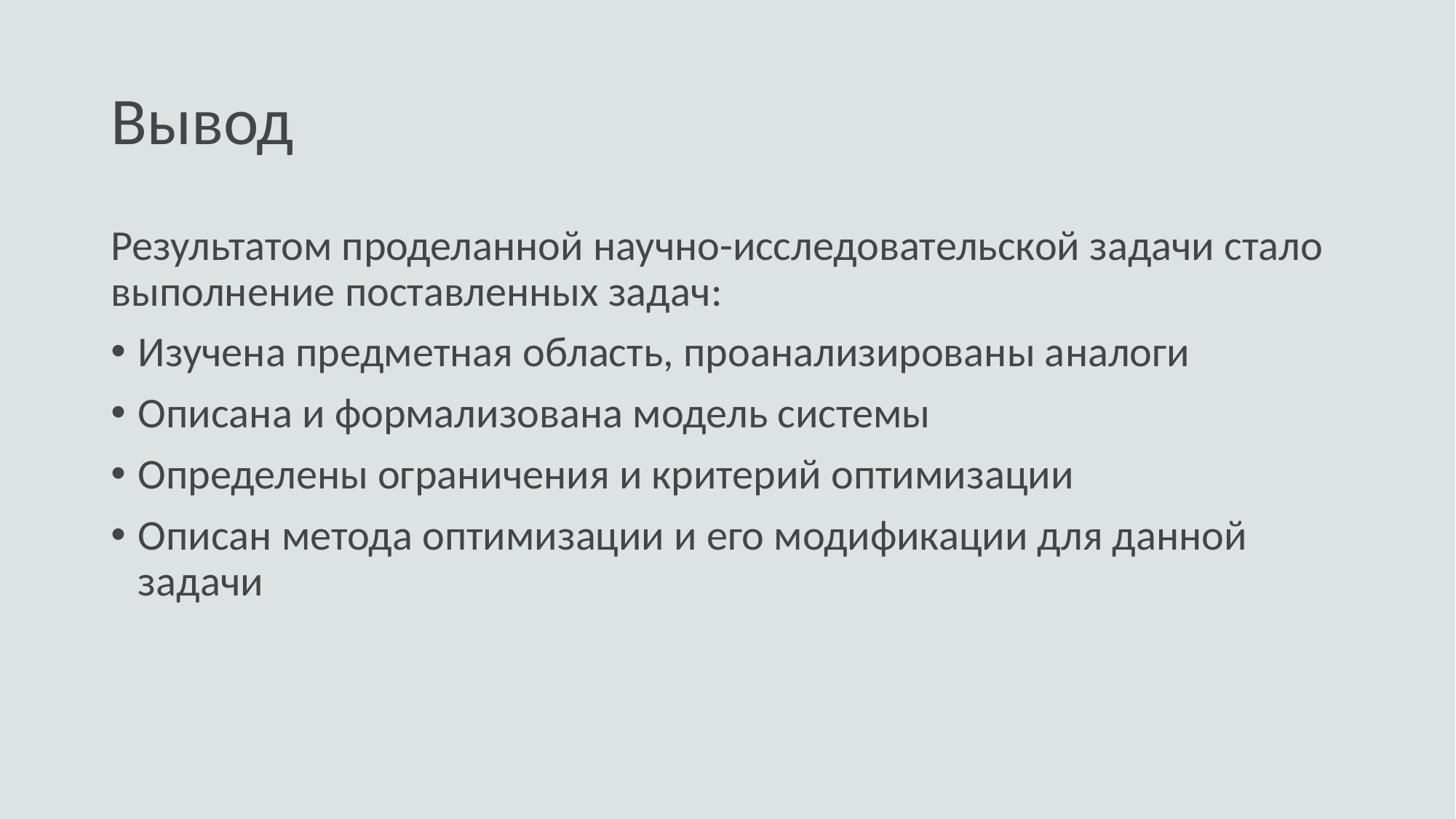

# Вывод
Результатом проделанной научно-исследовательской задачи стало выполнение поставленных задач:
Изучена предметная область, проанализированы аналоги
Описана и формализована модель системы
Определены ограничения и критерий оптимизации
Описан метода оптимизации и его модификации для данной задачи